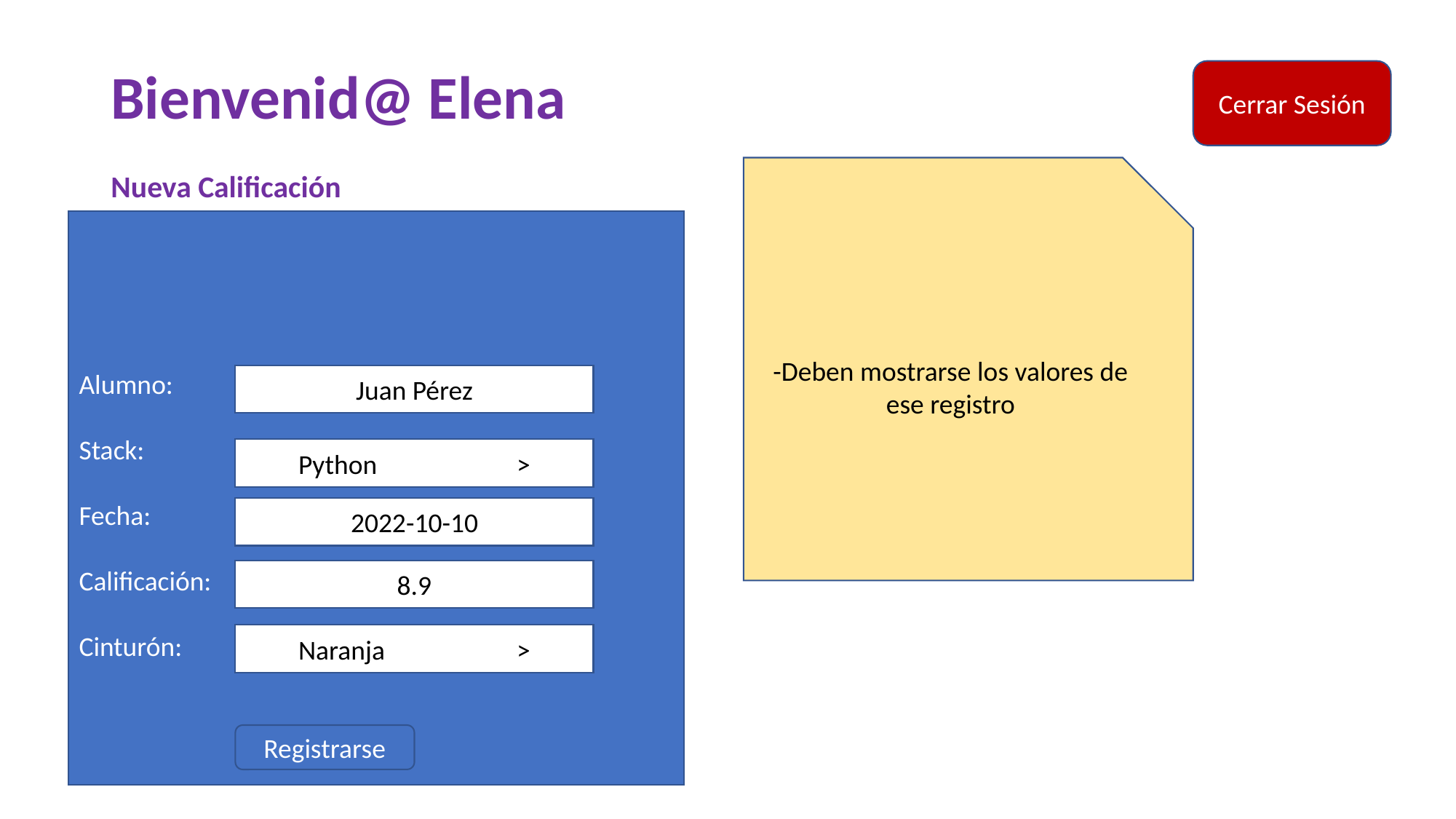

Bienvenid@ Elena

Nueva Calificación
Cerrar Sesión
-Deben mostrarse los valores de ese registro

Alumno:

Stack:

Fecha:

Calificación:

Cinturón:
Juan Pérez
Python		>
2022-10-10
8.9
Naranja		>
Registrarse